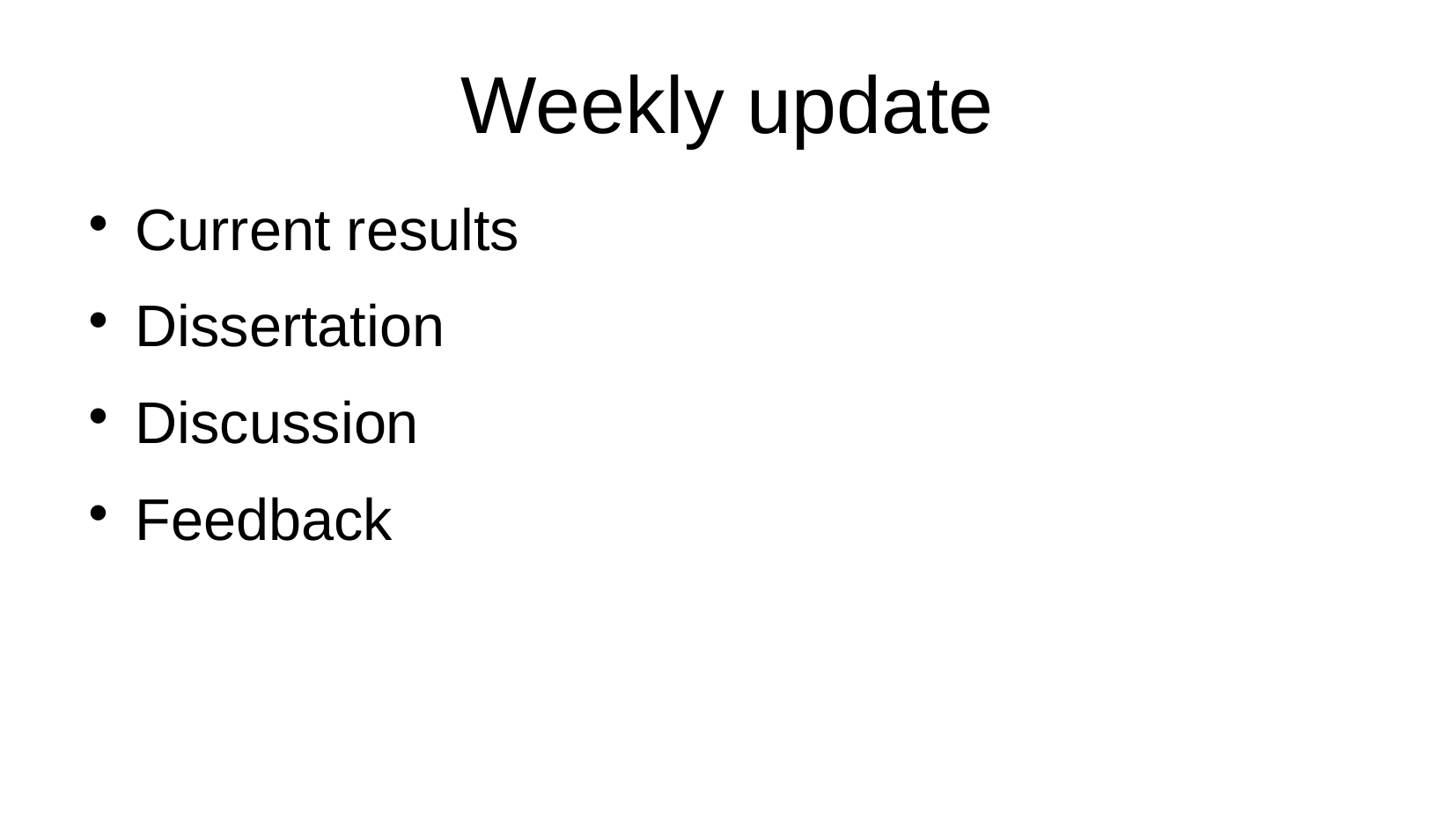

Weekly update
Current results
Dissertation
Discussion
Feedback